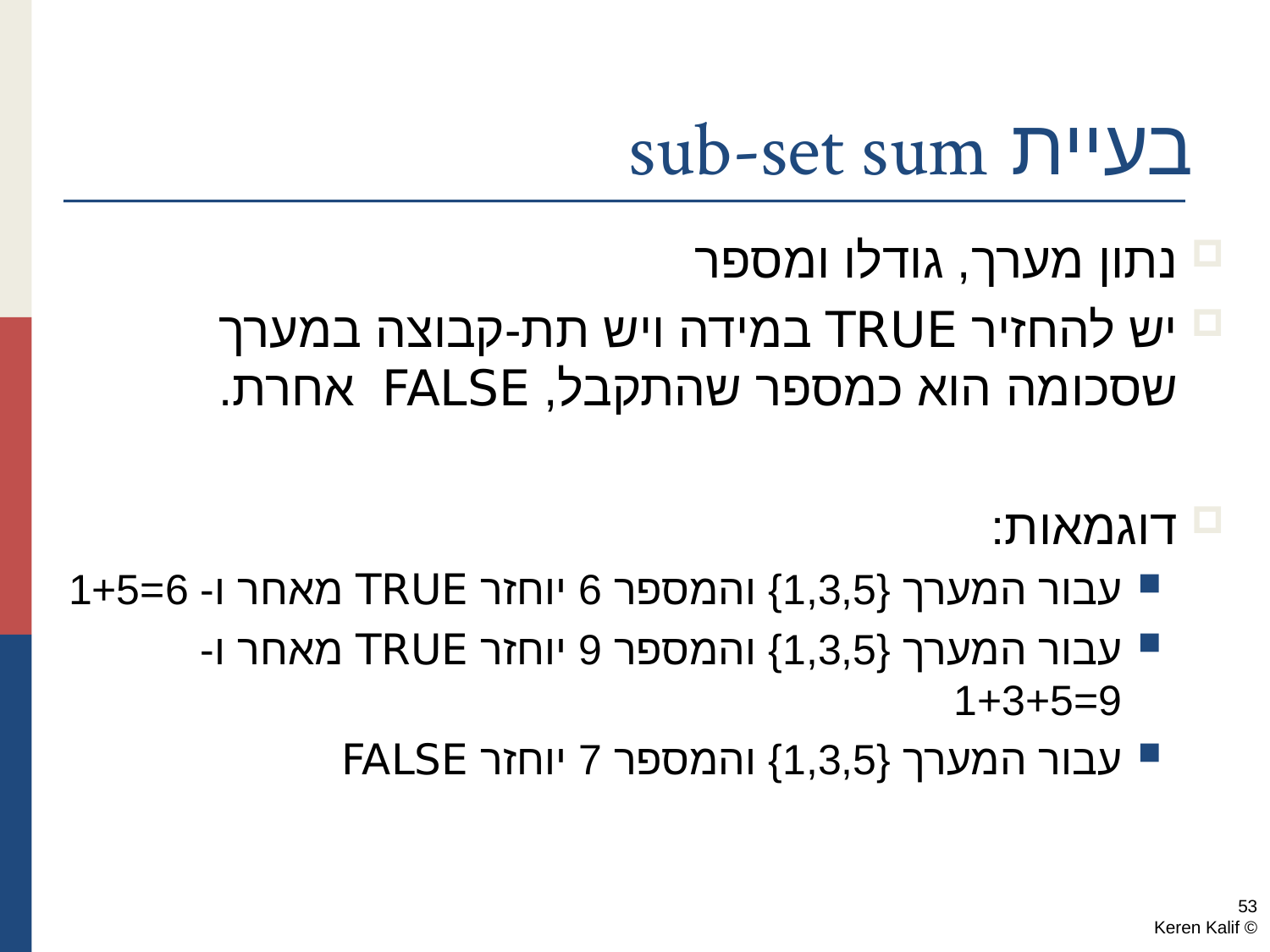

# בעיית sub-set sum
נתון מערך, גודלו ומספר
יש להחזיר TRUE במידה ויש תת-קבוצה במערך שסכומה הוא כמספר שהתקבל, FALSE  אחרת.

דוגמאות:
עבור המערך {1,3,5} והמספר 6 יוחזר TRUE מאחר ו- 6=1+5
עבור המערך {1,3,5} והמספר 9 יוחזר TRUE מאחר ו- 9=1+3+5
עבור המערך {1,3,5} והמספר 7 יוחזר FALSE

53
© Keren Kalif